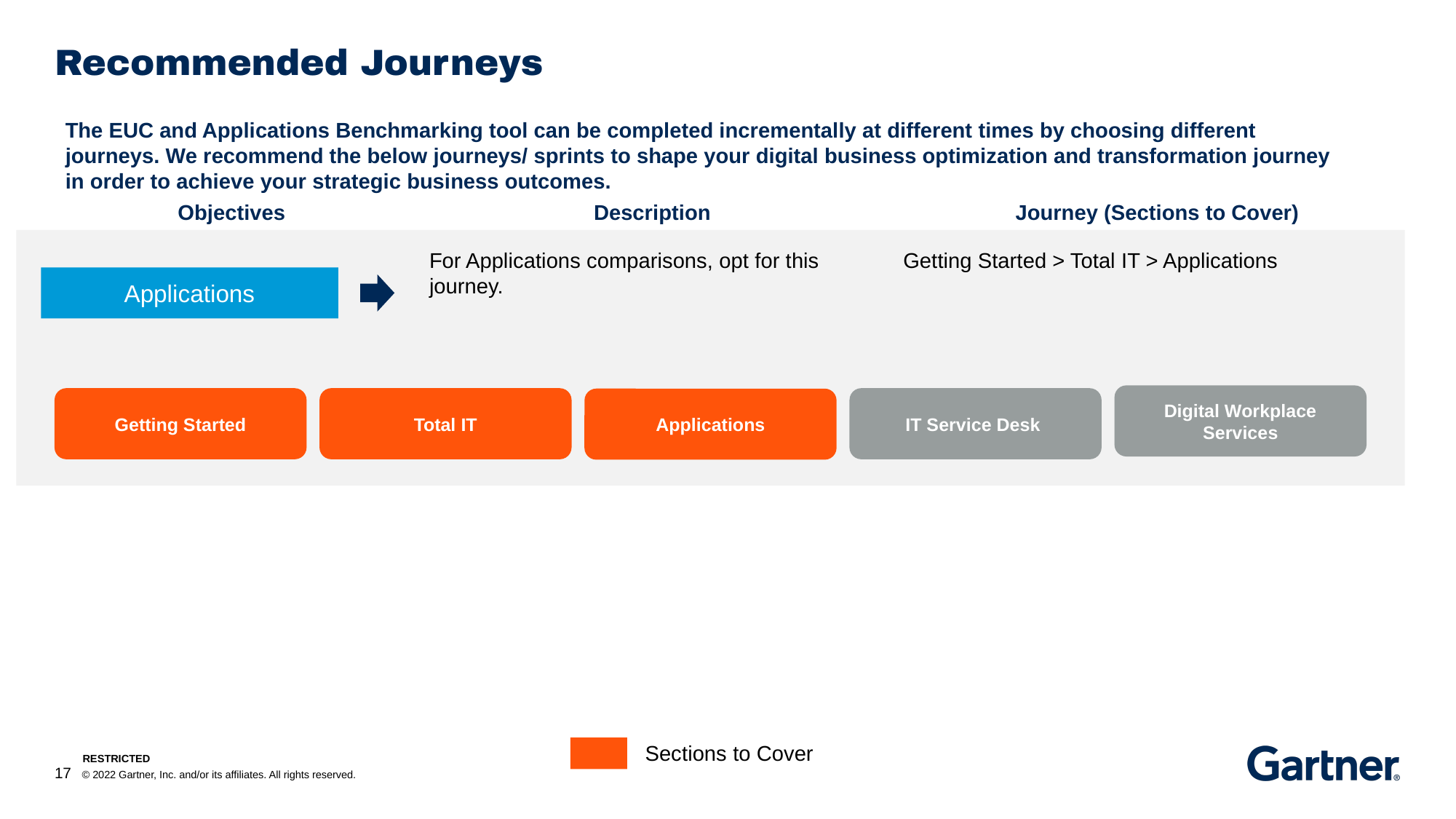

# Recommended Journeys
The EUC and Applications Benchmarking tool can be completed incrementally at different times by choosing different journeys. We recommend the below journeys/ sprints to shape your digital business optimization and transformation journey in order to achieve your strategic business outcomes.
Objectives
Description
Journey (Sections to Cover)

For Applications comparisons, opt for this journey.
Getting Started > Total IT > Applications
Applications

Digital Workplace Services
IT Service Desk
Getting Started
Total IT
Applications
Sections to Cover